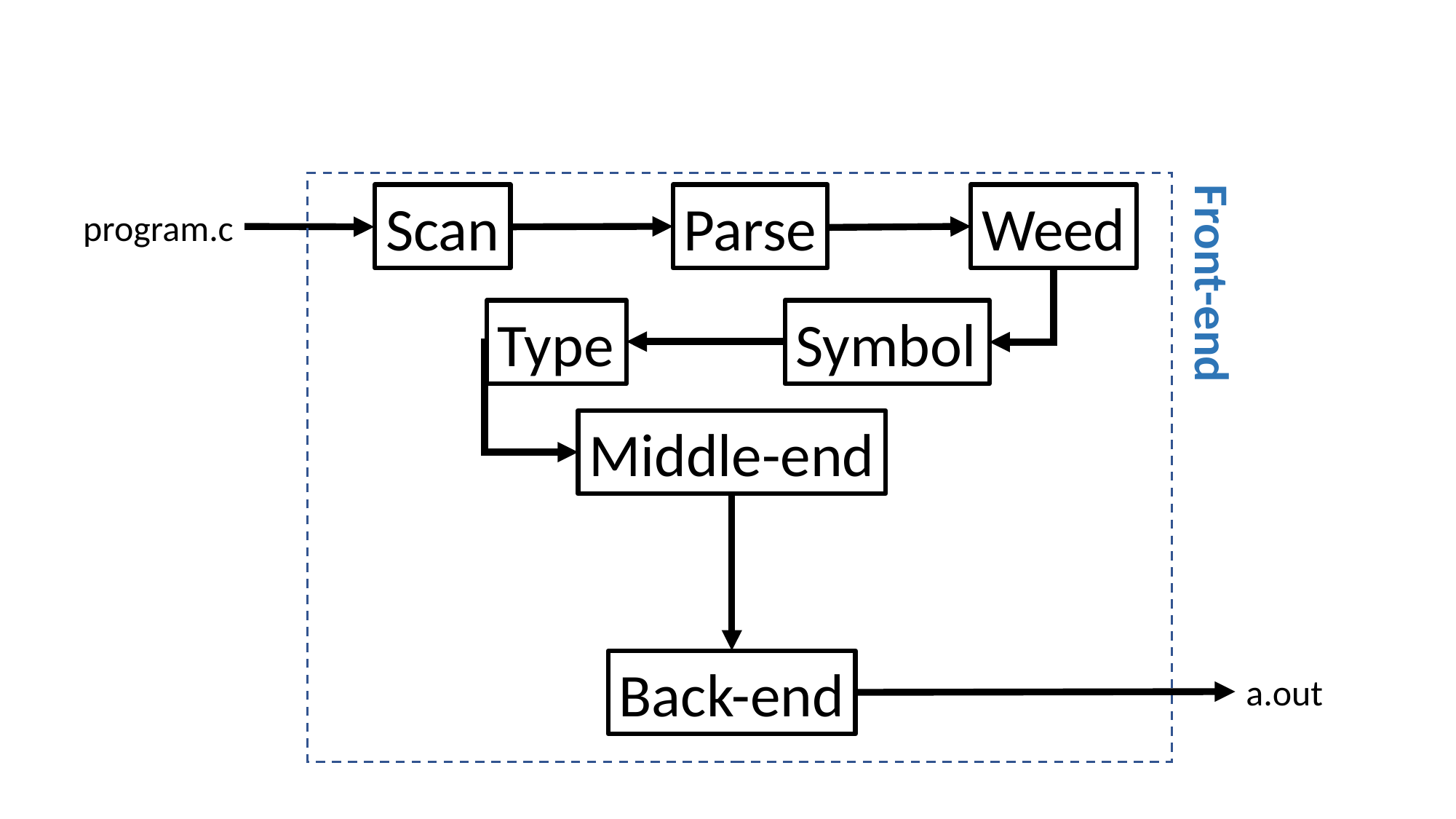

Scan
Parse
Weed
program.c
Front-end
Type
Symbol
Middle-end
Back-end
a.out